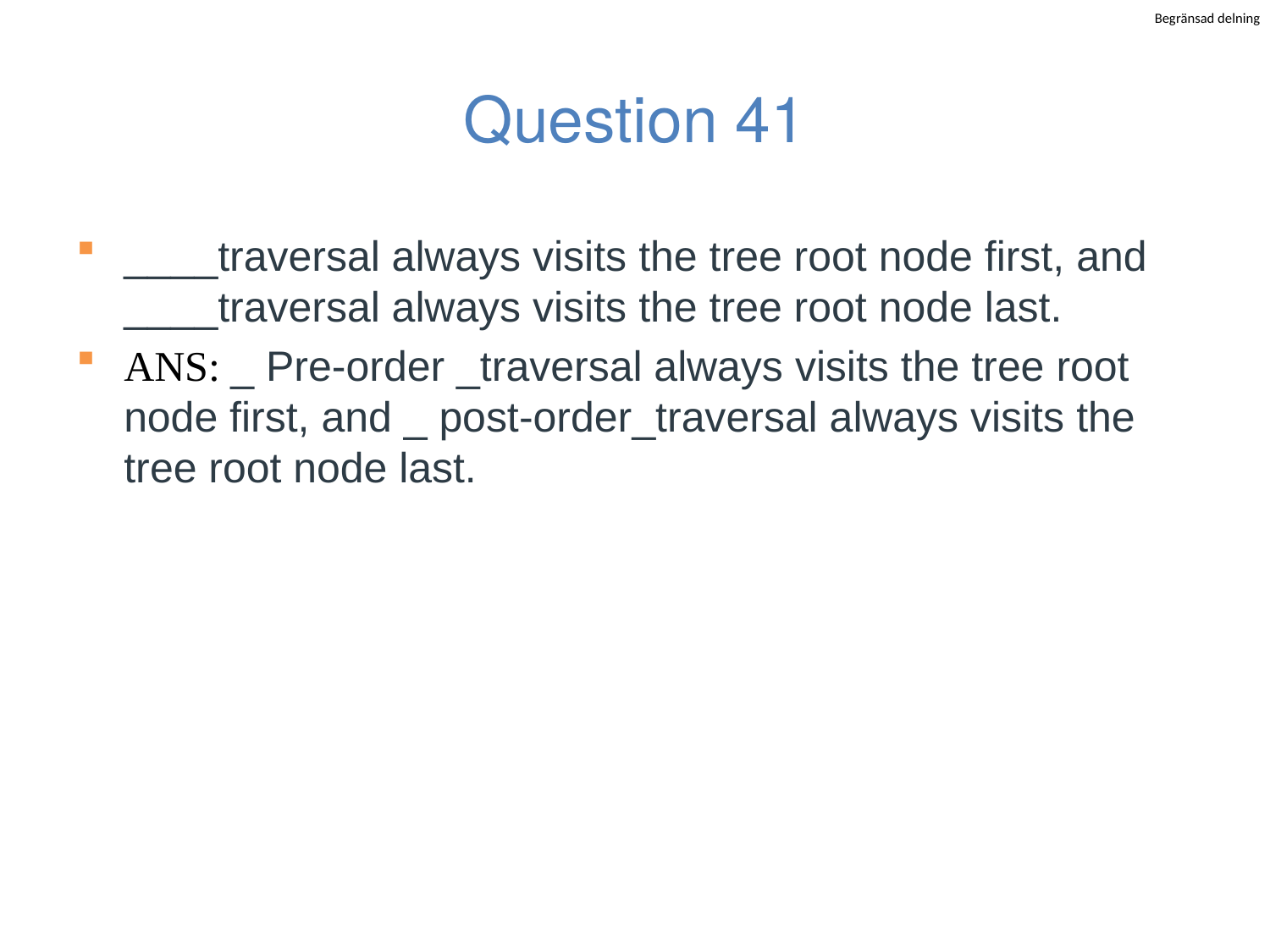

# Question 41
____traversal always visits the tree root node first, and ____traversal always visits the tree root node last.
ANS: _ Pre-order _traversal always visits the tree root node first, and _ post-order_traversal always visits the tree root node last.